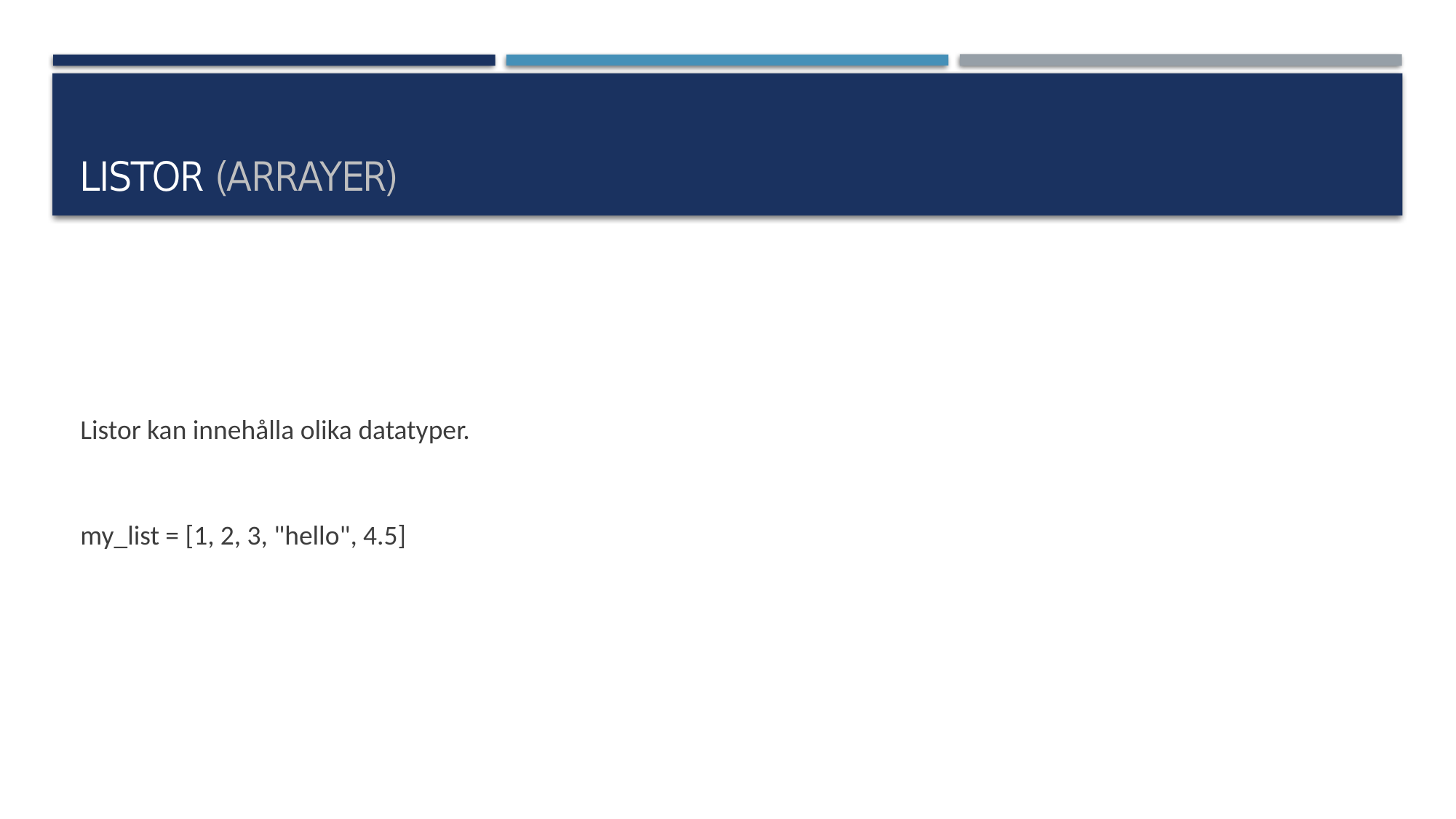

# Listor (arrayer)
Listor kan innehålla olika datatyper.

my_list = [1, 2, 3, "hello", 4.5]